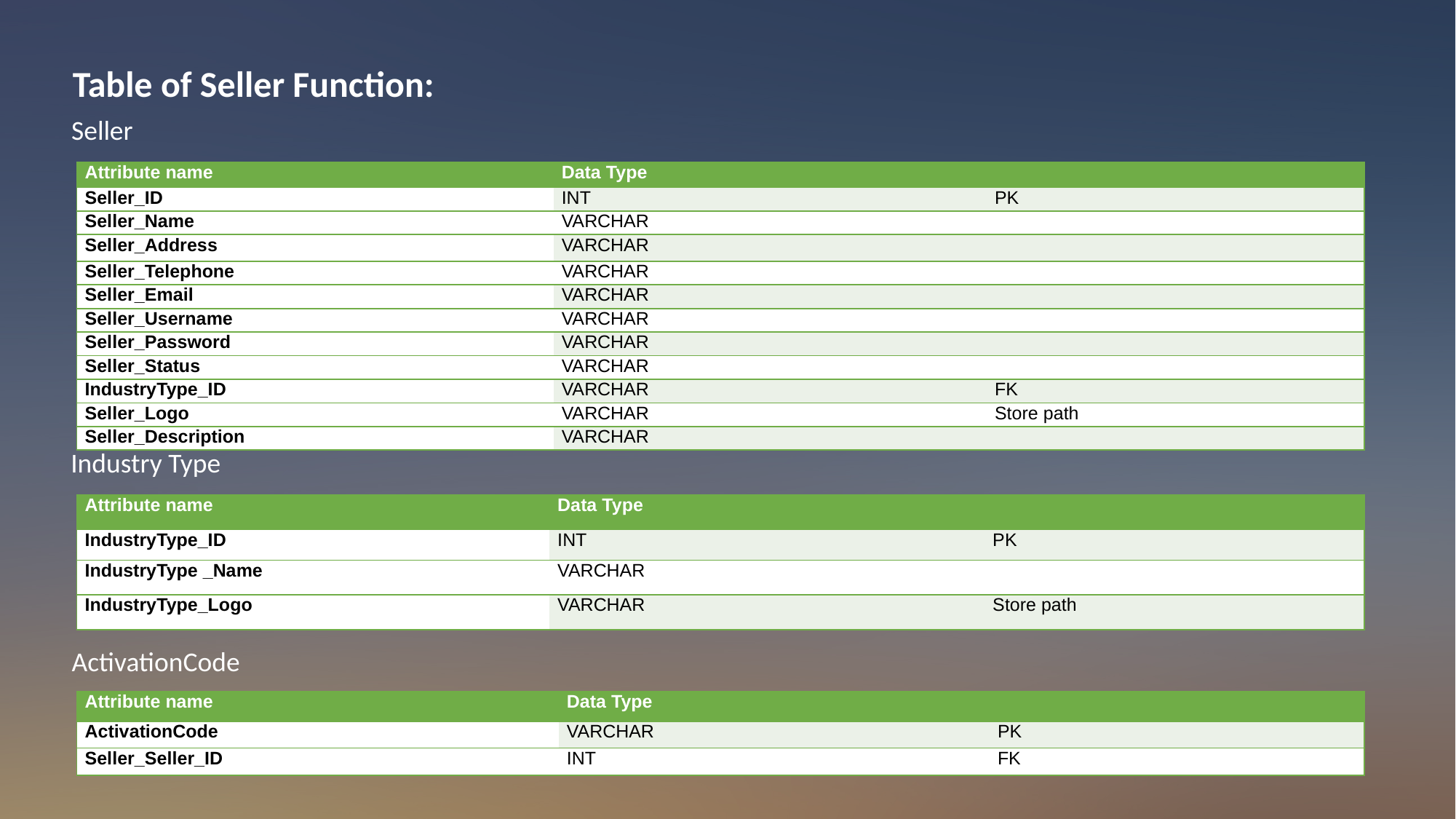

Table of Seller Function:
Seller
| Attribute name | Data Type |  |
| --- | --- | --- |
| Seller\_ID | INT | PK |
| Seller\_Name | VARCHAR |  |
| Seller\_Address | VARCHAR |  |
| Seller\_Telephone | VARCHAR |  |
| Seller\_Email | VARCHAR |  |
| Seller\_Username | VARCHAR |  |
| Seller\_Password | VARCHAR |  |
| Seller\_Status | VARCHAR |  |
| IndustryType\_ID | VARCHAR | FK |
| Seller\_Logo | VARCHAR | Store path |
| Seller\_Description | VARCHAR |  |
Industry Type
| Attribute name | Data Type |  |
| --- | --- | --- |
| IndustryType\_ID | INT | PK |
| IndustryType \_Name | VARCHAR |  |
| IndustryType\_Logo | VARCHAR | Store path |
ActivationCode
| Attribute name | Data Type |  |
| --- | --- | --- |
| ActivationCode | VARCHAR | PK |
| Seller\_Seller\_ID | INT | FK |